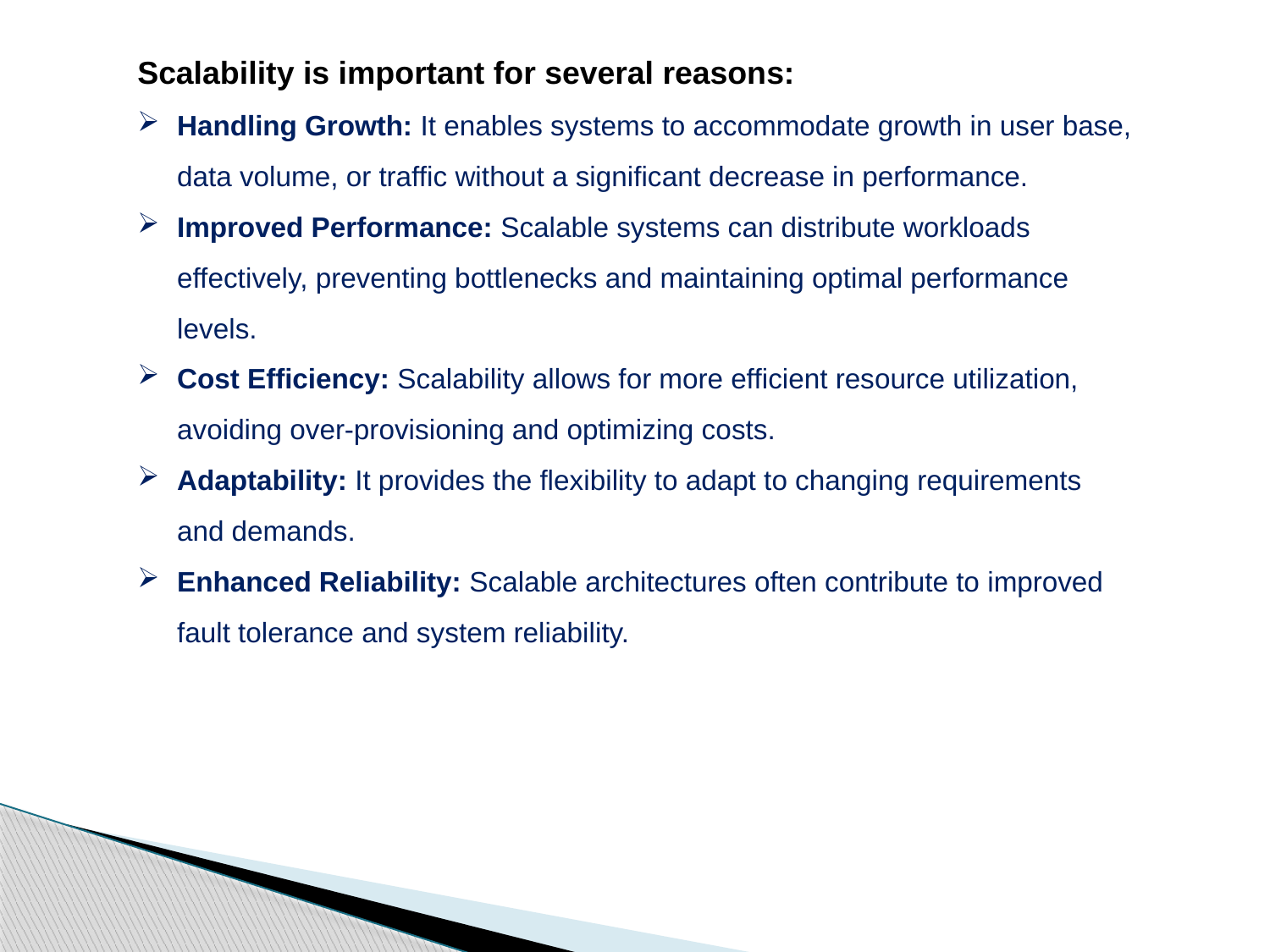

Scalability is important for several reasons:
Handling Growth: It enables systems to accommodate growth in user base, data volume, or traffic without a significant decrease in performance.
Improved Performance: Scalable systems can distribute workloads effectively, preventing bottlenecks and maintaining optimal performance levels.
Cost Efficiency: Scalability allows for more efficient resource utilization, avoiding over-provisioning and optimizing costs.
Adaptability: It provides the flexibility to adapt to changing requirements and demands.
Enhanced Reliability: Scalable architectures often contribute to improved fault tolerance and system reliability.